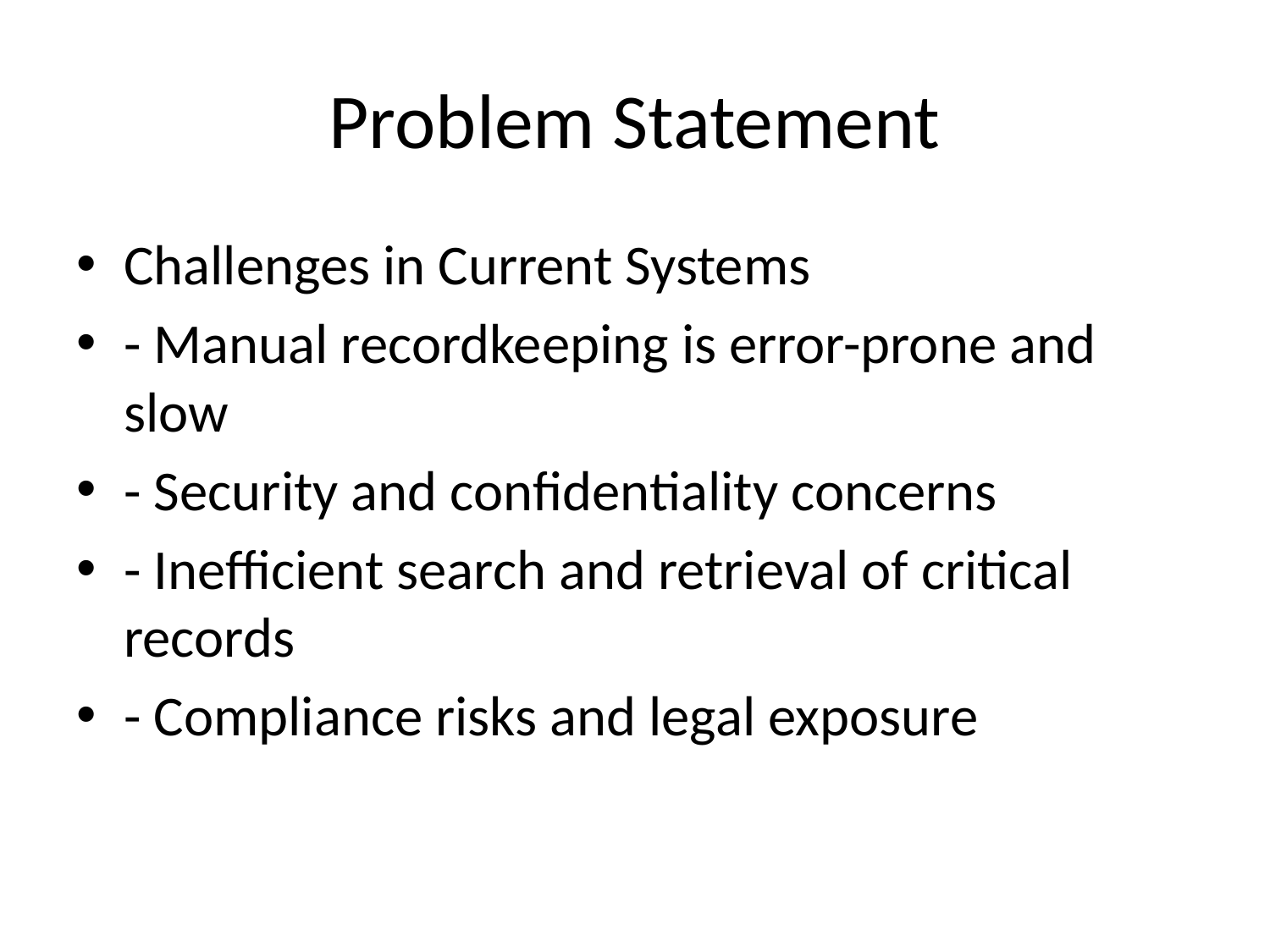

# Problem Statement
Challenges in Current Systems
- Manual recordkeeping is error-prone and slow
- Security and confidentiality concerns
- Inefficient search and retrieval of critical records
- Compliance risks and legal exposure